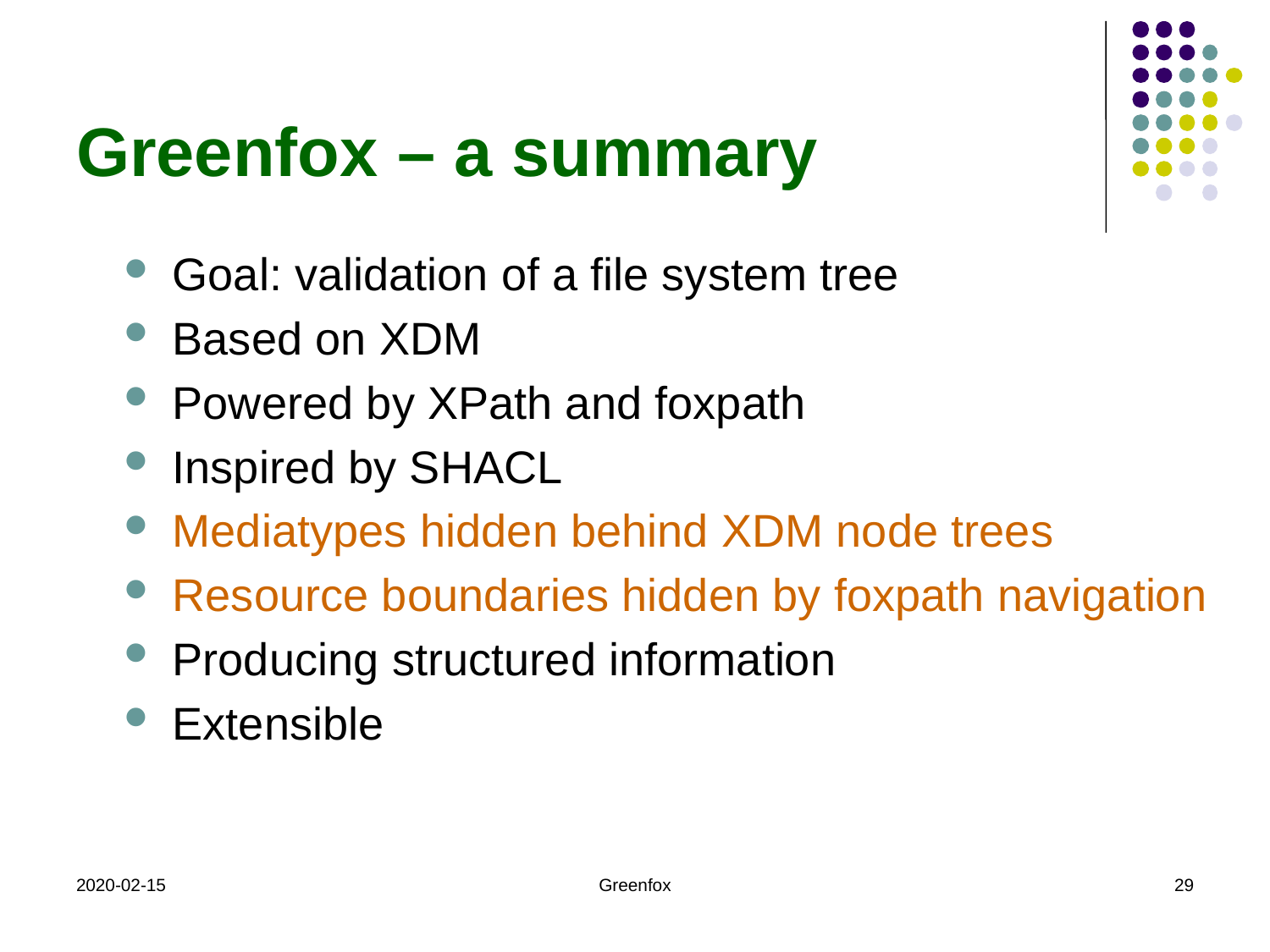

# Greenfox – a summary
Goal: validation of a file system tree
Based on XDM
Powered by XPath and foxpath
Inspired by SHACL
Mediatypes hidden behind XDM node trees
Resource boundaries hidden by foxpath navigation
Producing structured information
Extensible
2020-02-15
Greenfox
29